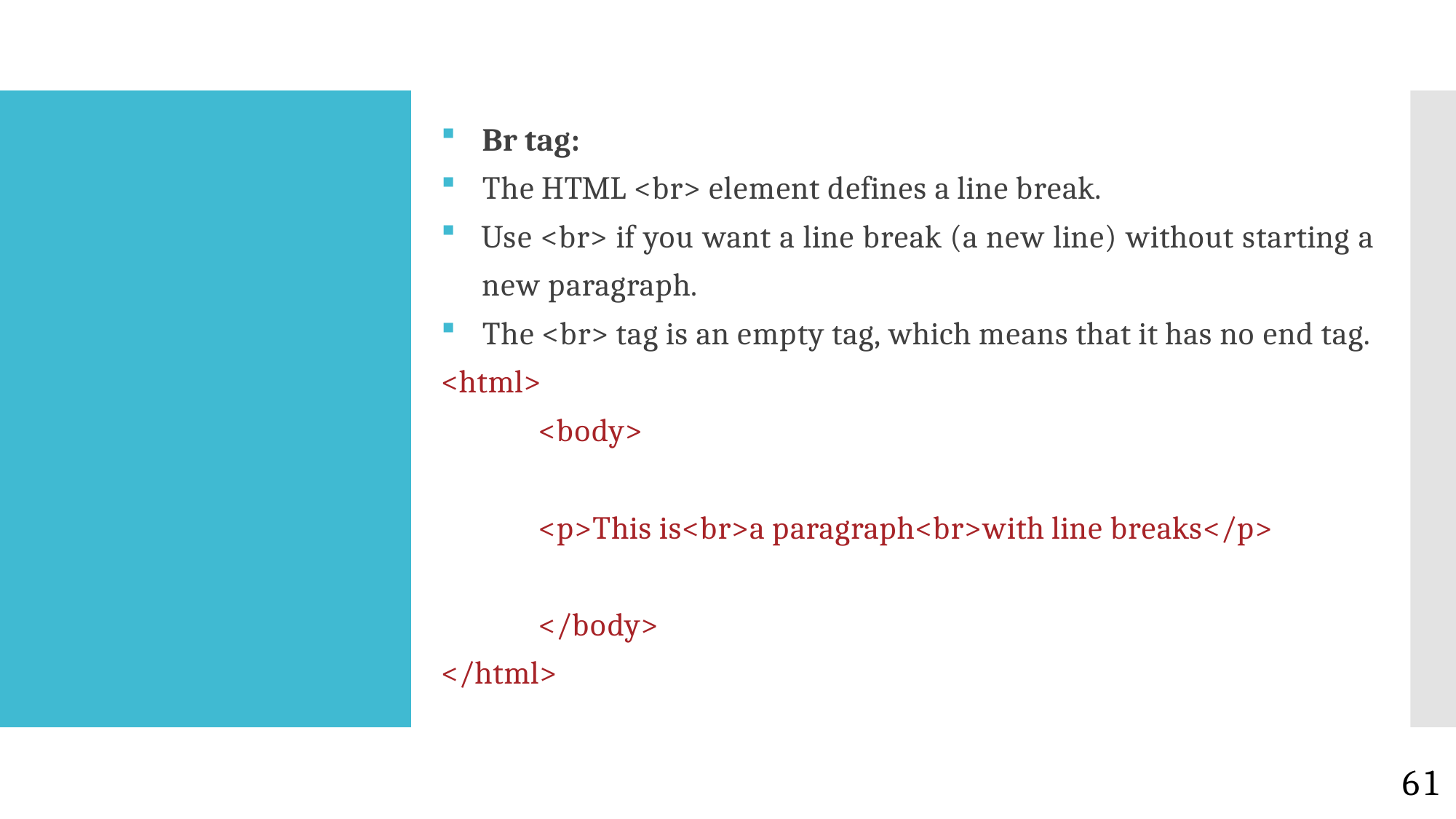

Br tag:
The HTML <br> element defines a line break.
Use <br> if you want a line break (a new line) without starting a new paragraph.
The <br> tag is an empty tag, which means that it has no end tag.
<html>
	<body>

		<p>This is<br>a paragraph<br>with line breaks</p>

	</body>
</html>

#
61